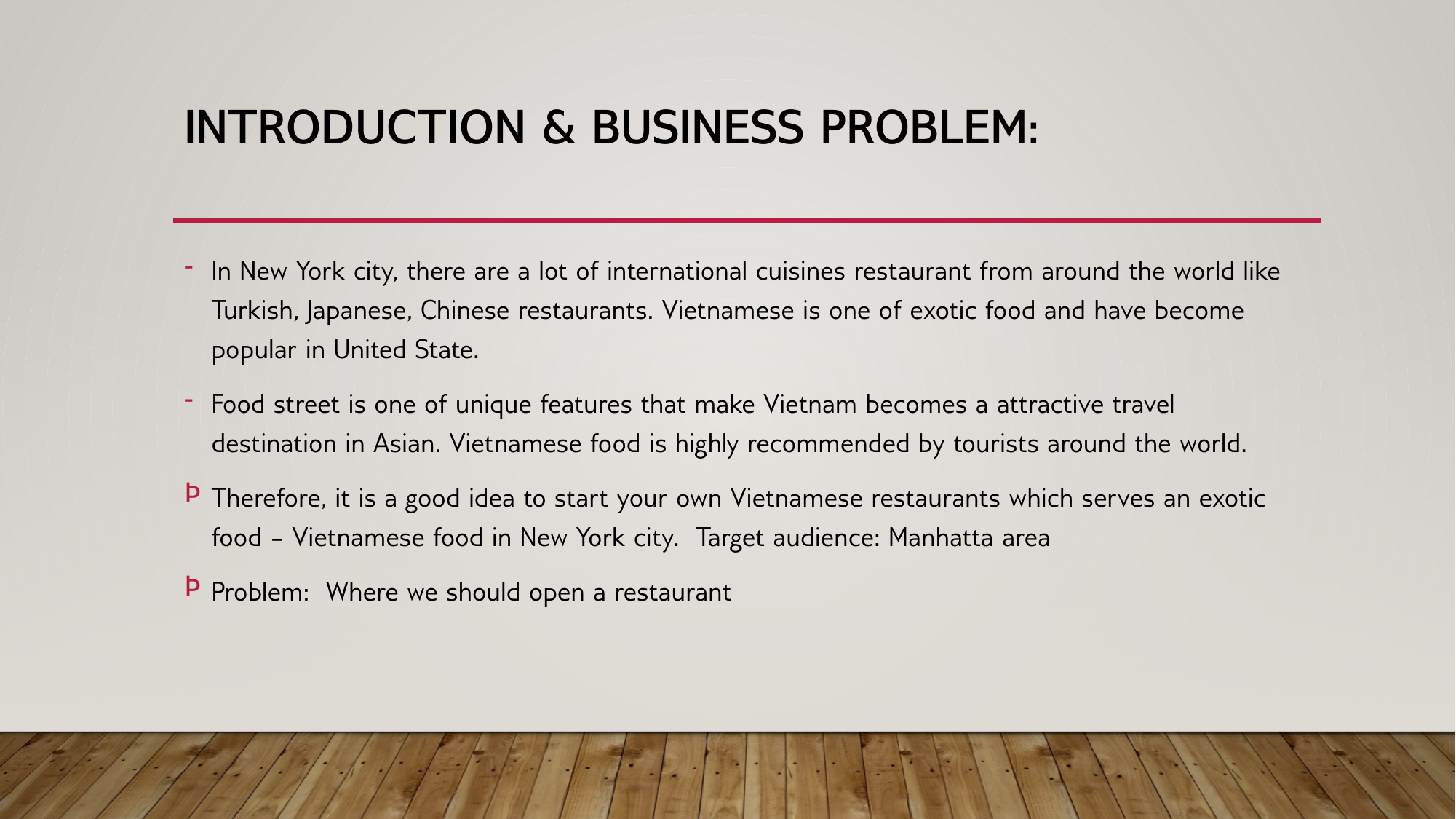

# Introduction & Business Problem:
In New York city, there are a lot of international cuisines restaurant from around the world like Turkish, Japanese, Chinese restaurants. Vietnamese is one of exotic food and have become popular in United State.
Food street is one of unique features that make Vietnam becomes a attractive travel destination in Asian. Vietnamese food is highly recommended by tourists around the world.
Therefore, it is a good idea to start your own Vietnamese restaurants which serves an exotic food – Vietnamese food in New York city.  Target audience: Manhatta area
Problem:  Where we should open a restaurant